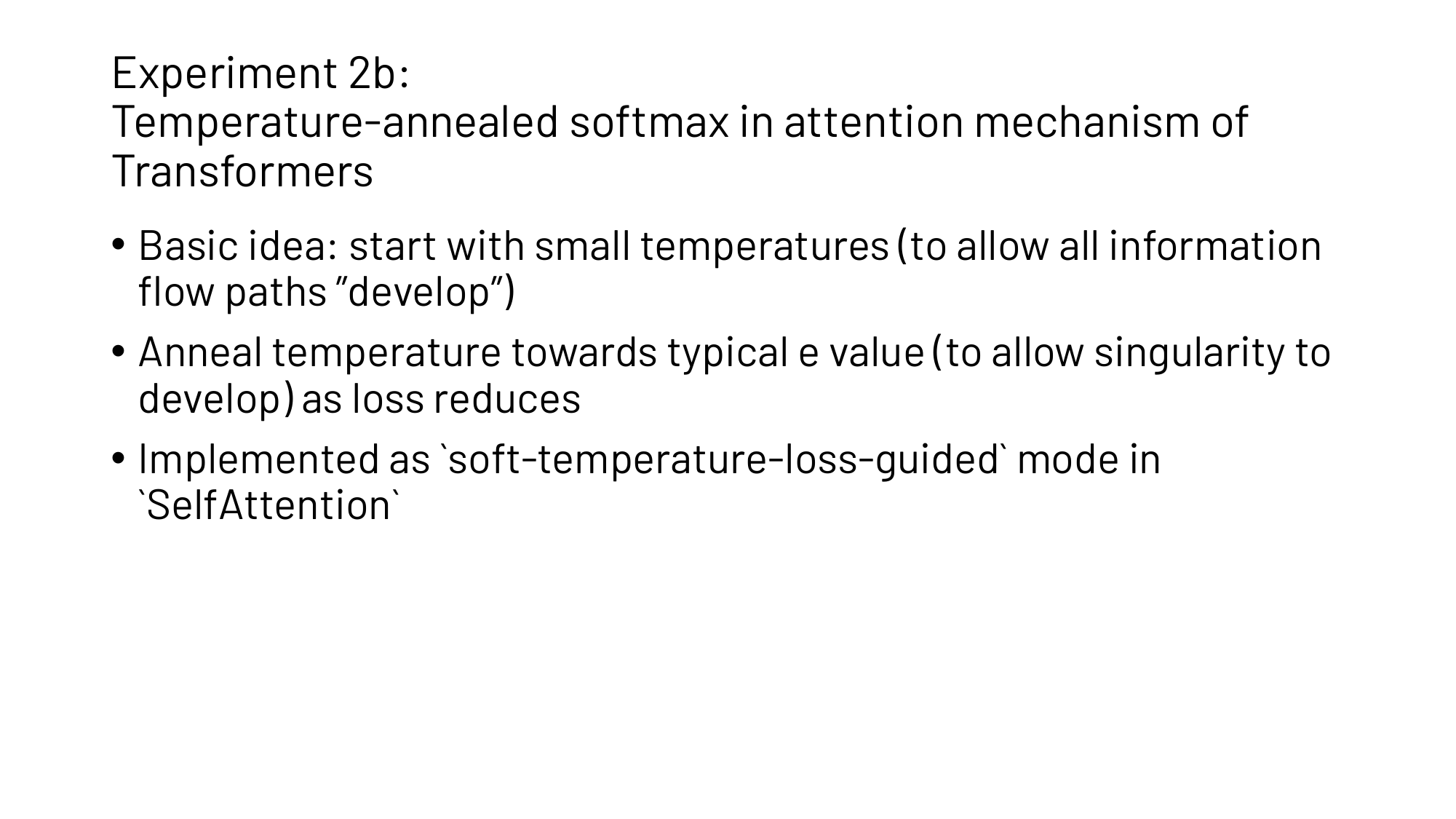

# Experiment 2b: Temperature-annealed softmax in attention mechanism of Transformers
Basic idea: start with small temperatures (to allow all information flow paths ”develop”)
Anneal temperature towards typical e value (to allow singularity to develop) as loss reduces
Implemented as `soft-temperature-loss-guided` mode in `SelfAttention`